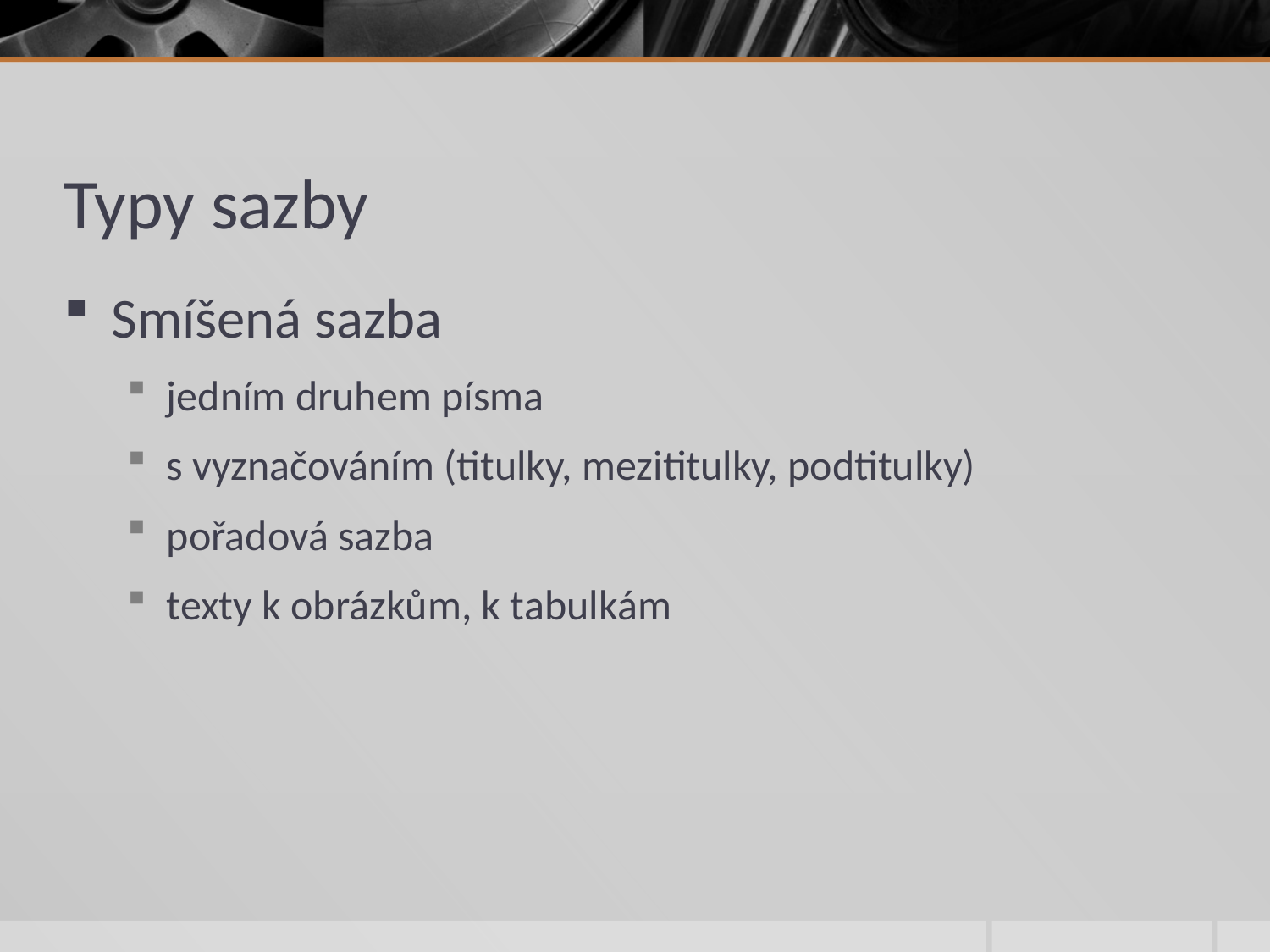

# Typy sazby
Smíšená sazba
jedním druhem písma
s vyznačováním (titulky, mezititulky, podtitulky)
pořadová sazba
texty k obrázkům, k tabulkám